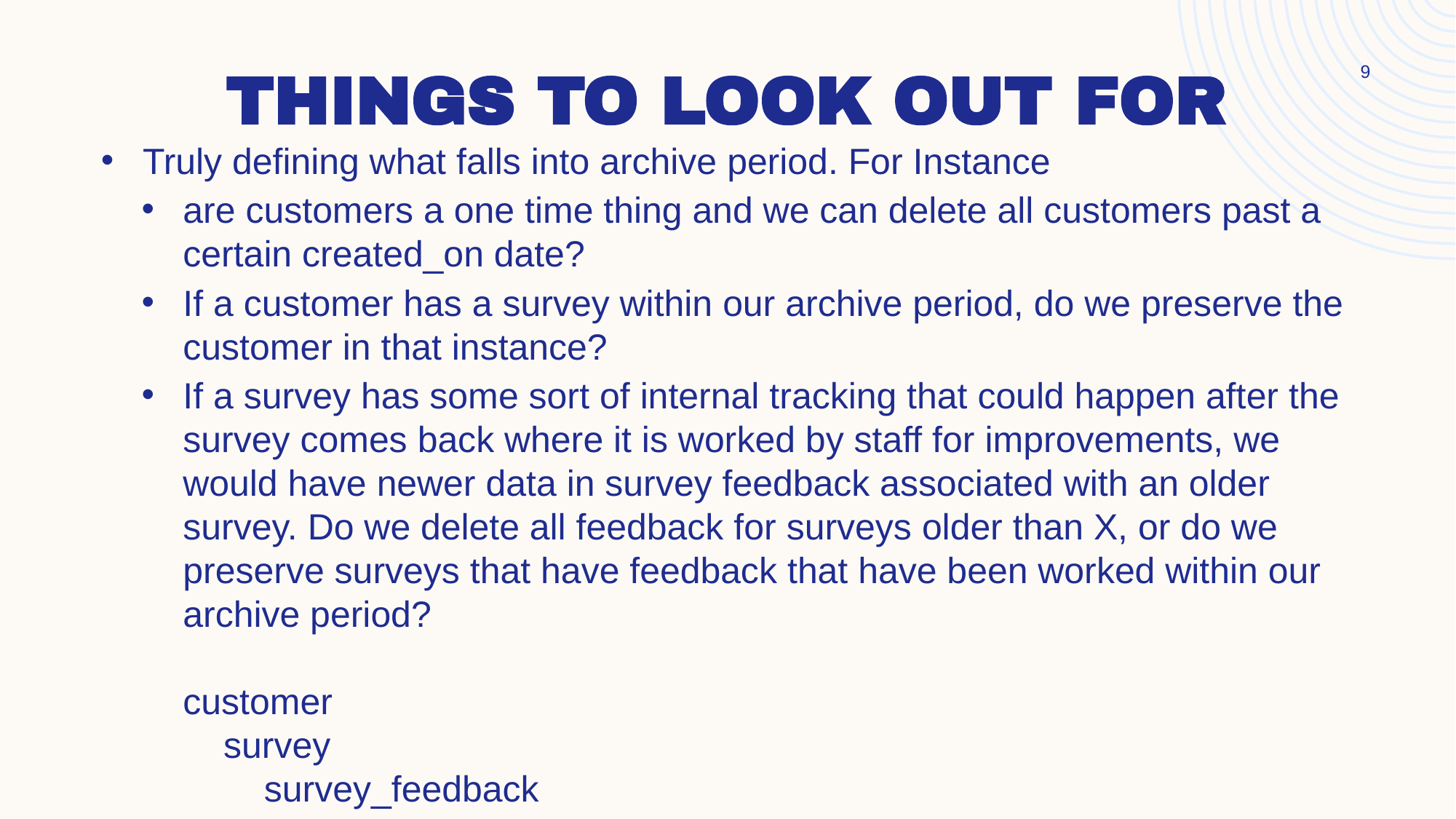

# Things to Look Out FOr
9
Truly defining what falls into archive period. For Instance
are customers a one time thing and we can delete all customers past a certain created_on date?
If a customer has a survey within our archive period, do we preserve the customer in that instance?
If a survey has some sort of internal tracking that could happen after the survey comes back where it is worked by staff for improvements, we would have newer data in survey feedback associated with an older survey. Do we delete all feedback for surveys older than X, or do we preserve surveys that have feedback that have been worked within our archive period?
customer
    survey
        survey_feedback